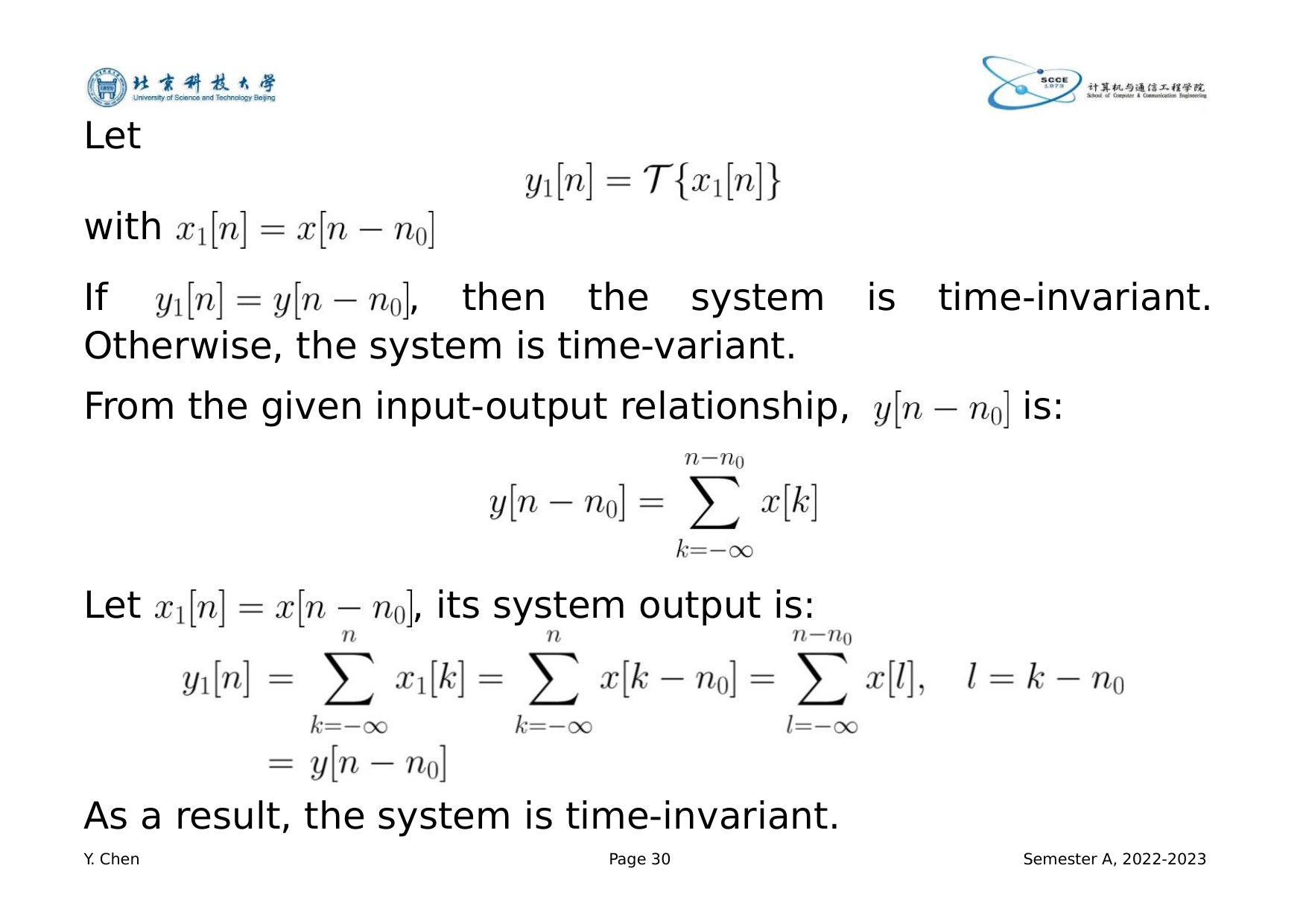

Let

with
If

, then the system is time-invariant.

Otherwise, the system is time-variant.
From the given input-output relationship,
is:

Let
, its system output is:

As a result, the system is time-invariant.
Y. Chen
Page 30
Semester A, 2022-2023